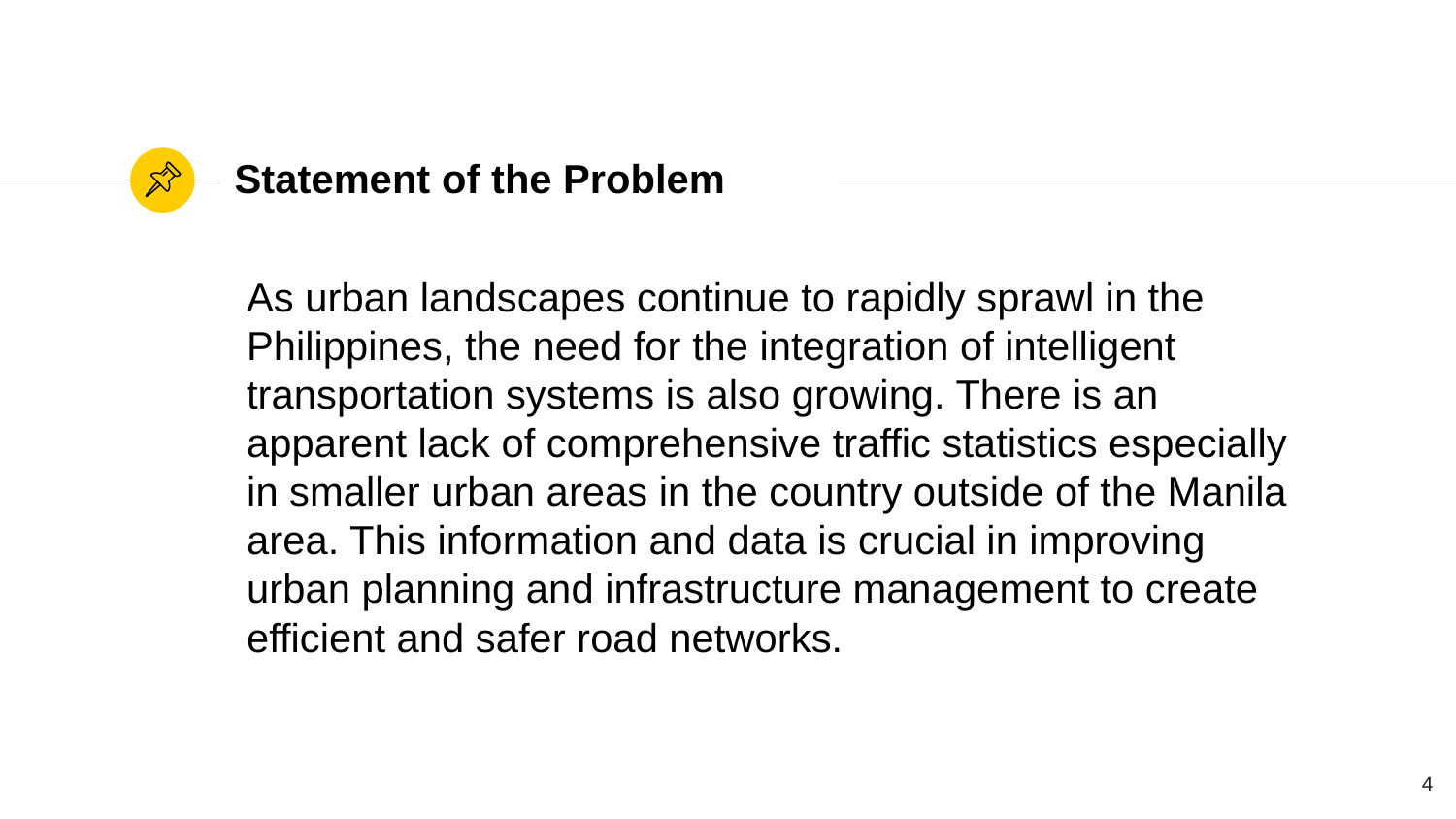

# Statement of the Problem

As urban landscapes continue to rapidly sprawl in the Philippines, the need for the integration of intelligent transportation systems is also growing. There is an apparent lack of comprehensive traffic statistics especially in smaller urban areas in the country outside of the Manila area. This information and data is crucial in improving urban planning and infrastructure management to create efficient and safer road networks.
4